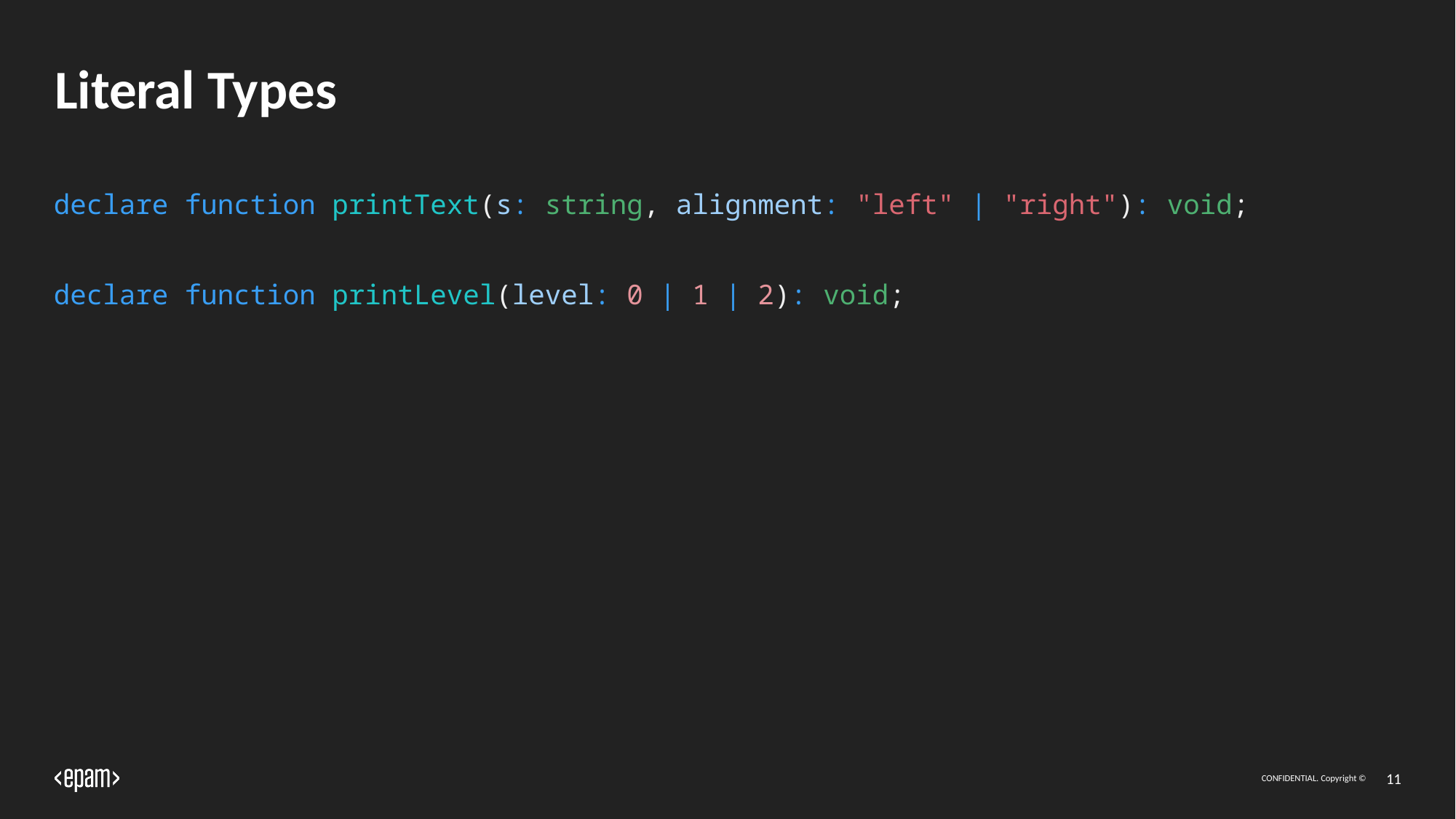

# Literal Types
declare function printText(s: string, alignment: "left" | "right"): void;

declare function printLevel(level: 0 | 1 | 2): void;